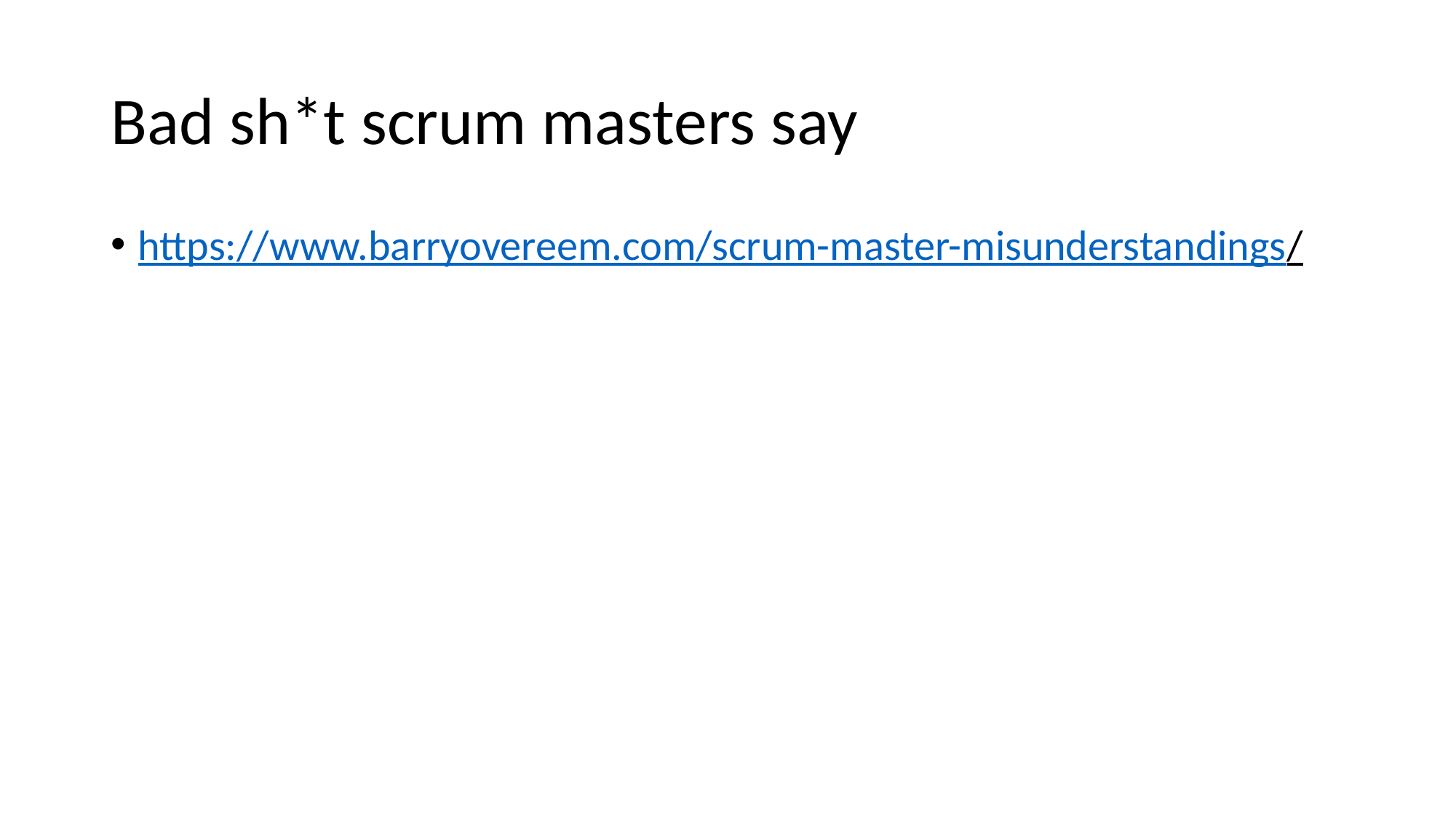

# Bad sh*t scrum masters say
https://www.barryovereem.com/scrum-master-misunderstandings/